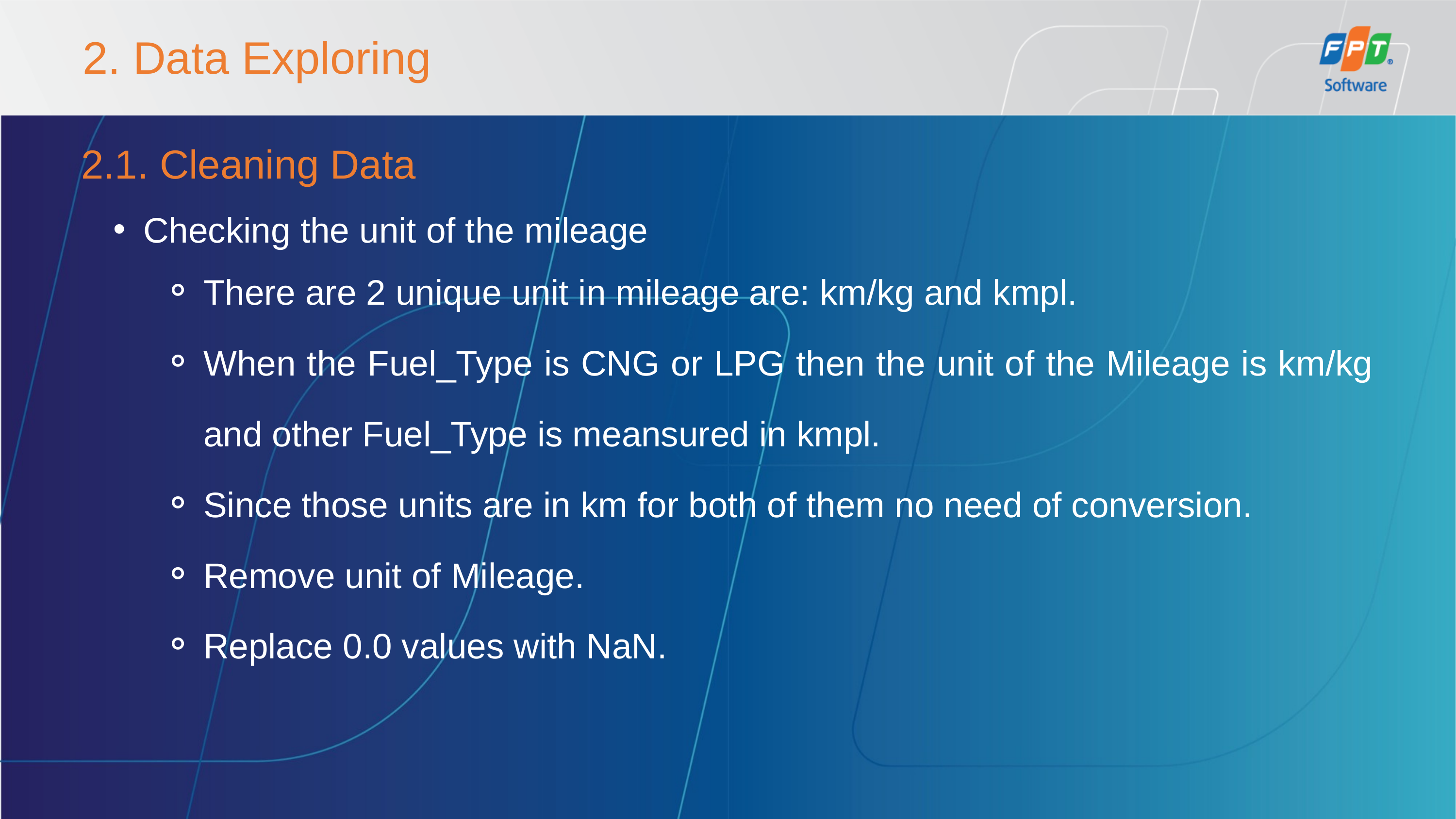

2. Data Exploring
2.1. Cleaning Data
Checking the unit of the mileage
There are 2 unique unit in mileage are: km/kg and kmpl.
When the Fuel_Type is CNG or LPG then the unit of the Mileage is km/kg and other Fuel_Type is meansured in kmpl.
Since those units are in km for both of them no need of conversion.
Remove unit of Mileage.
Replace 0.0 values with NaN.